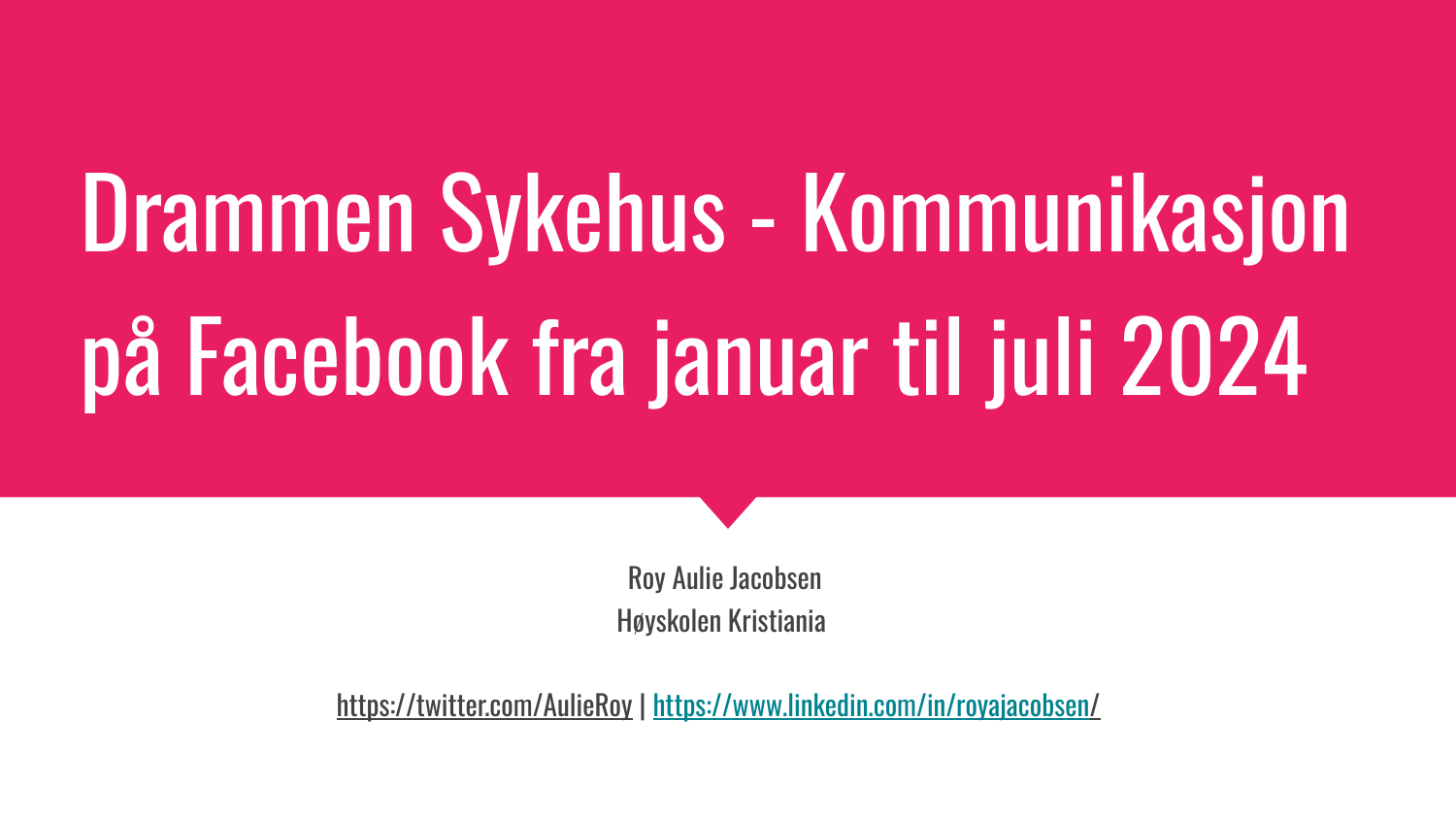

# Drammen Sykehus - Kommunikasjon på Facebook fra januar til juli 2024
Roy Aulie Jacobsen
Høyskolen Kristiania

https://twitter.com/AulieRoy | https://www.linkedin.com/in/royajacobsen/